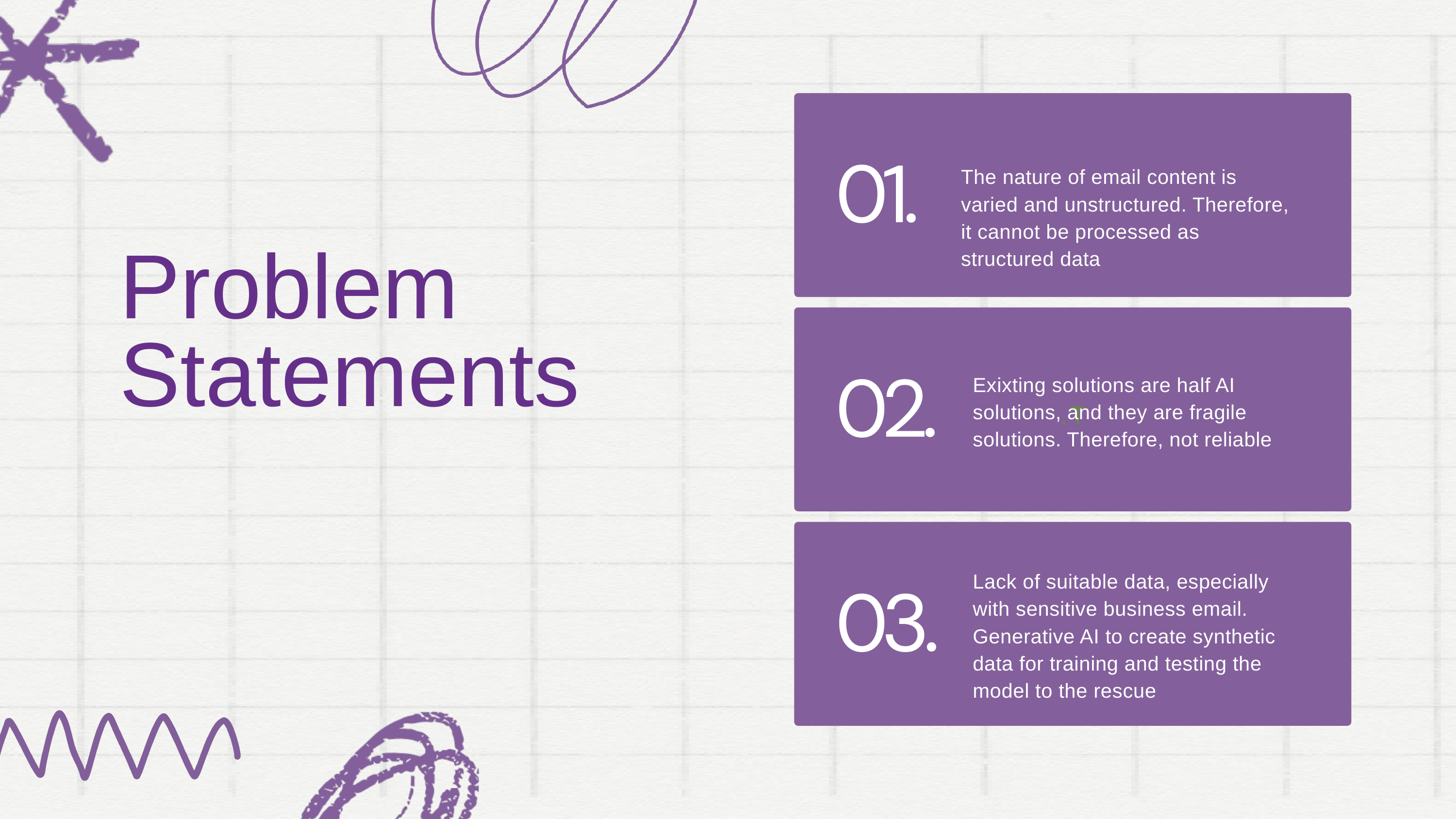

The nature of email content is varied and unstructured. Therefore, it cannot be processed as structured data
01.
Problem Statements

. T
Exixting solutions are half AI solutions, and they are fragile solutions. Therefore, not reliable
02.

Lack of suitable data, especially with sensitive business email. Generative AI to create synthetic data for training and testing the model to the rescue
03.